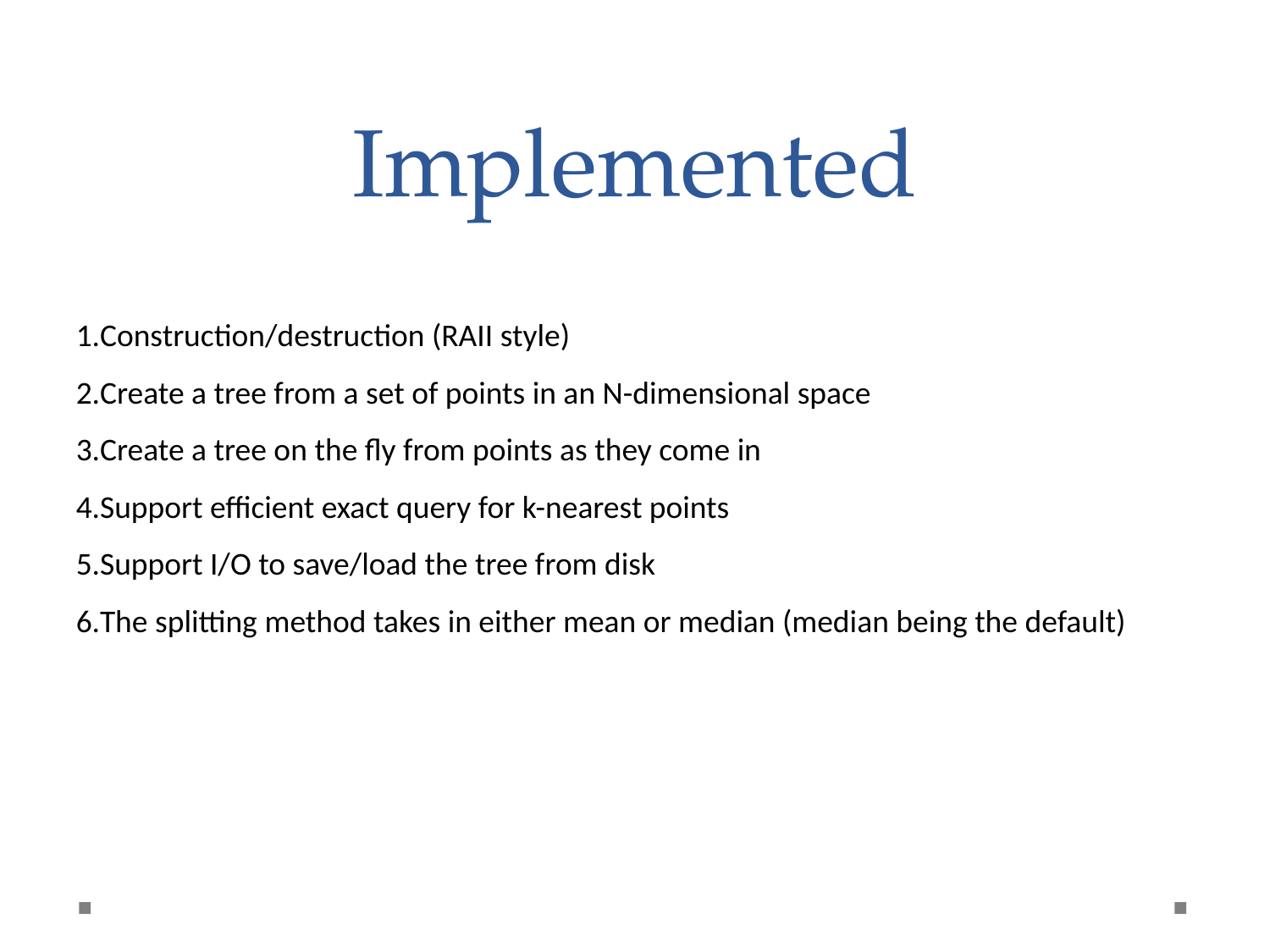

Implemented
Construction/destruction (RAII style)
Create a tree from a set of points in an N-dimensional space
Create a tree on the fly from points as they come in
Support efficient exact query for k-nearest points
Support I/O to save/load the tree from disk
The splitting method takes in either mean or median (median being the default)